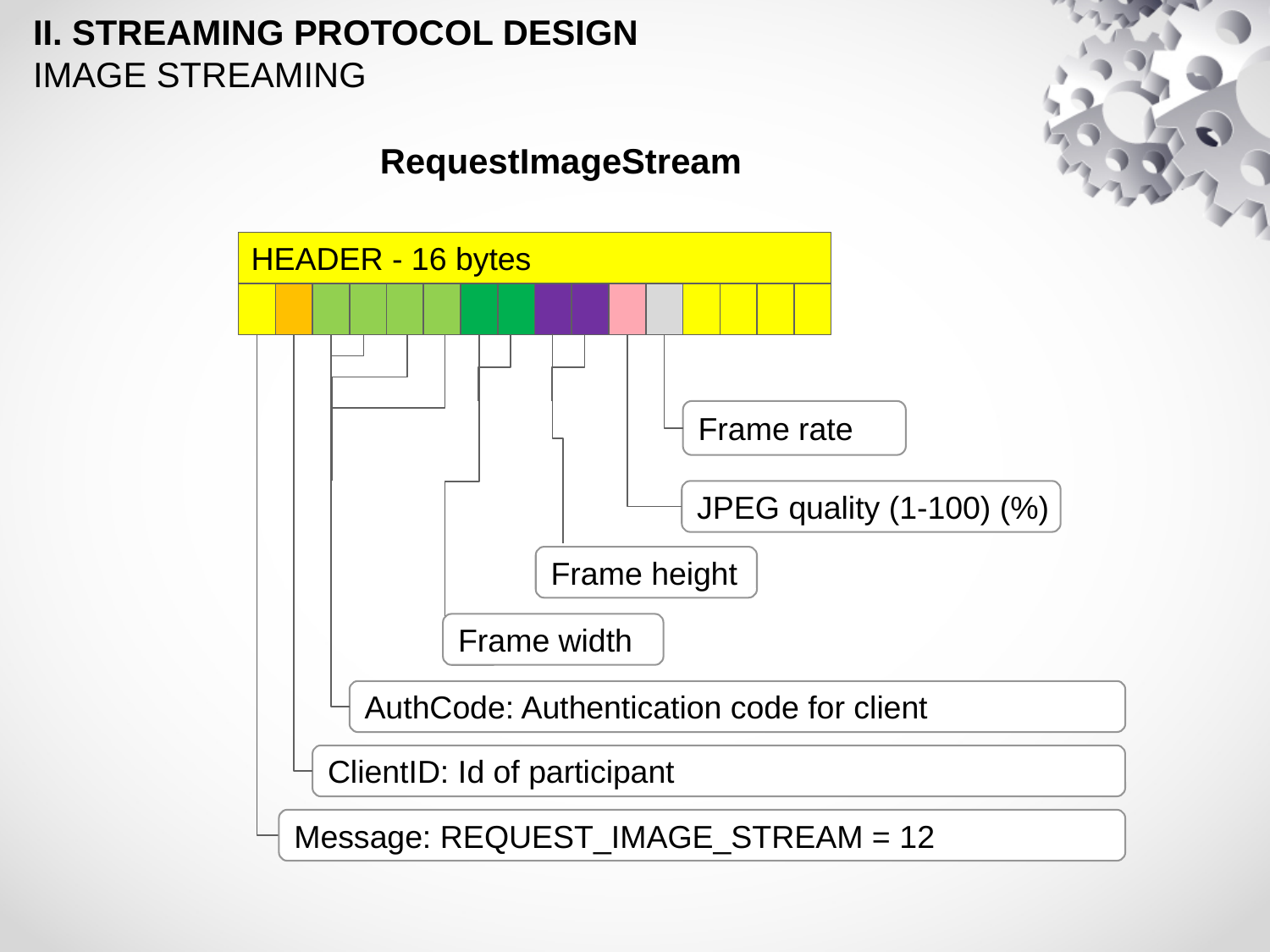

II. STREAMING PROTOCOL DESIGN
IMAGE STREAMING
RequestImageStream
HEADER - 16 bytes

Frame rate
JPEG quality (1-100) (%)
Frame height
Frame width
AuthCode: Authentication code for client
ClientID: Id of participant
Message: REQUEST_IMAGE_STREAM = 12